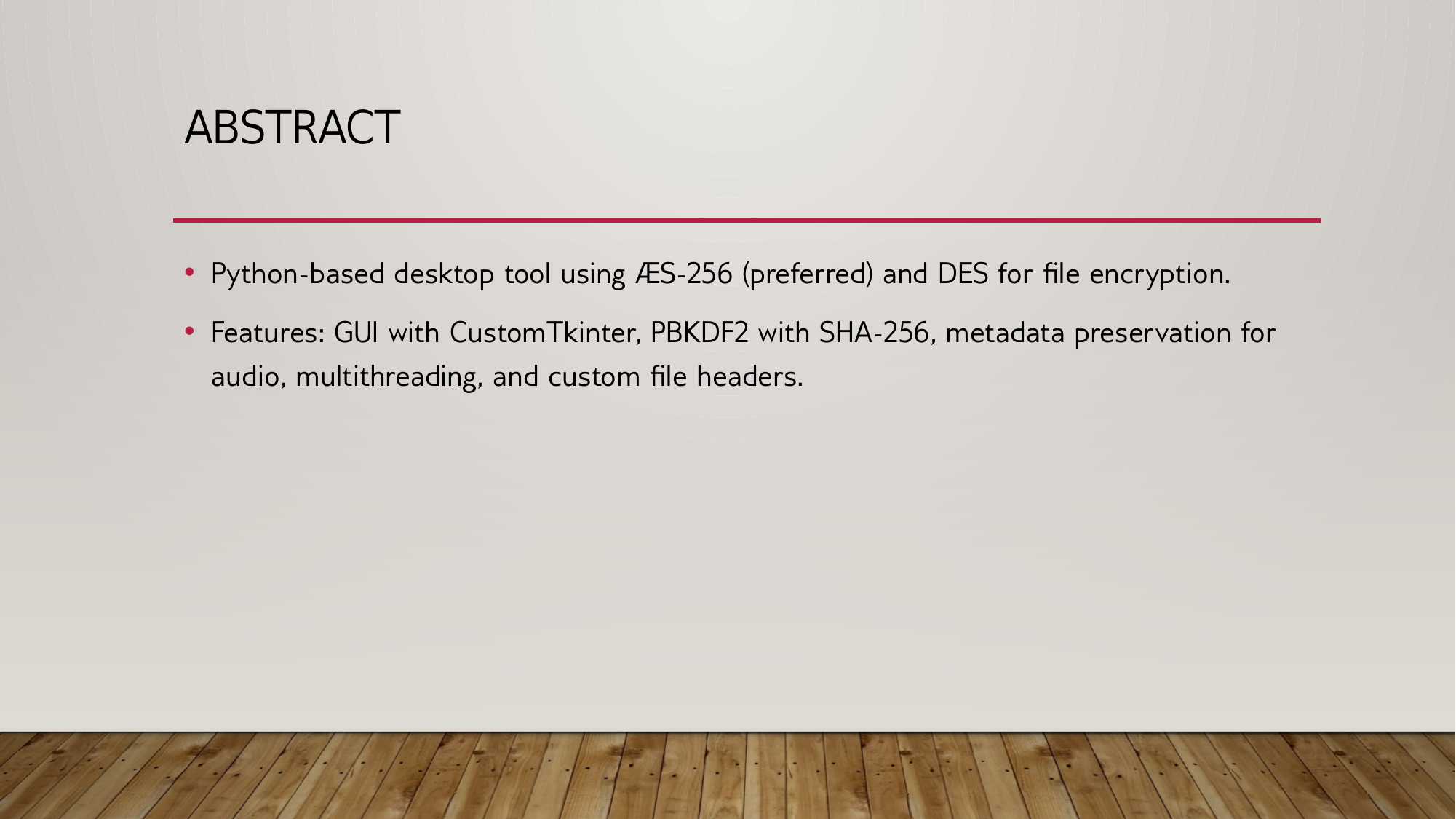

# Abstract
Python-based desktop tool using AES-256 (preferred) and DES for file encryption.
Features: GUI with CustomTkinter, PBKDF2 with SHA-256, metadata preservation for audio, multithreading, and custom file headers.